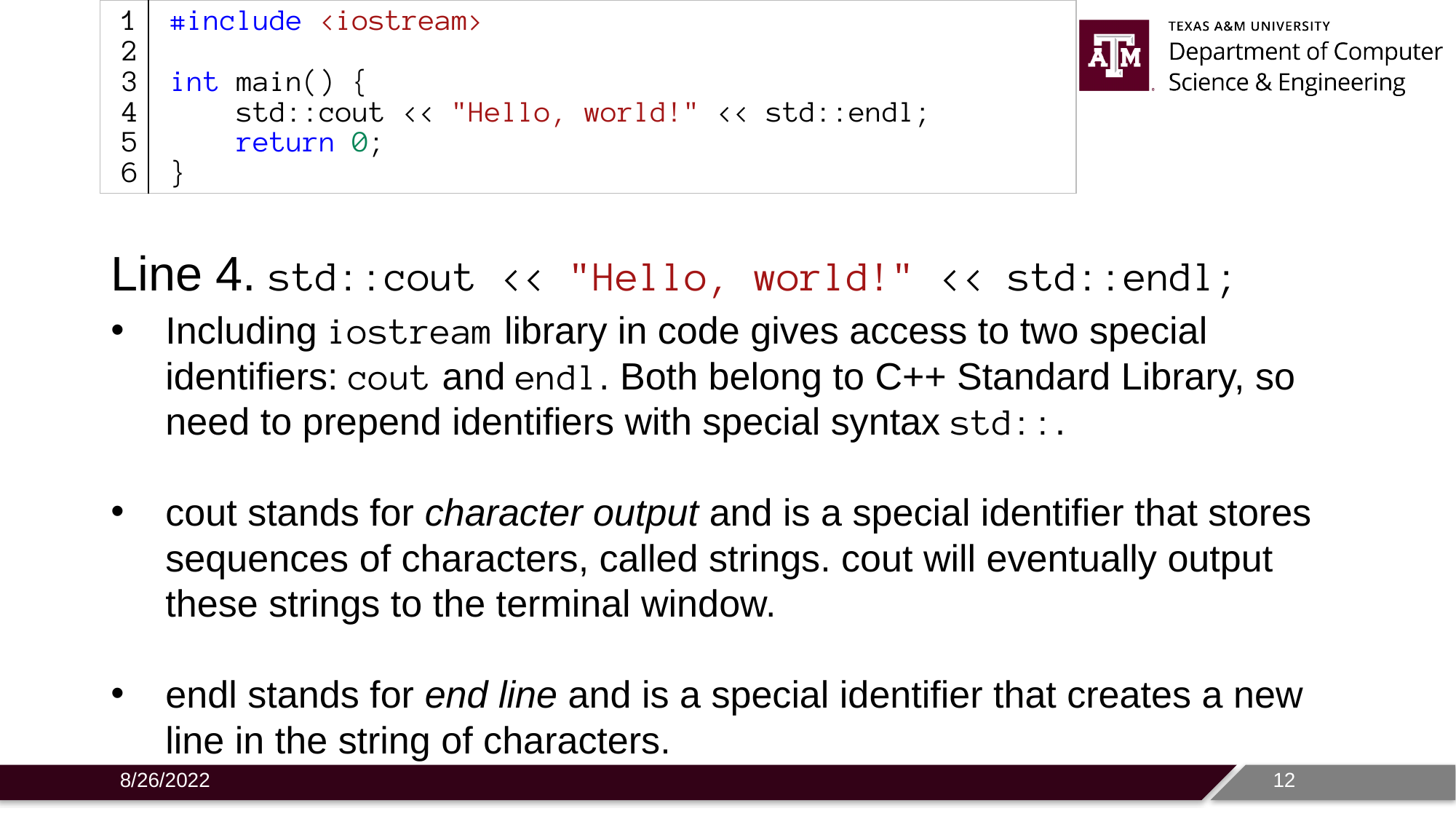

| 1 2 3 4 5 6 | #include <iostream>   int main() {     std::cout << "Hello, world!" << std::endl;     return 0; } |
| --- | --- |
# Line 4. std::cout << "Hello, world!" << std::endl;
Including iostream library in code gives access to two special identifiers: cout and endl. Both belong to C++ Standard Library, so need to prepend identifiers with special syntax std::.

cout stands for character output and is a special identifier that stores sequences of characters, called strings. cout will eventually output these strings to the terminal window.

endl stands for end line and is a special identifier that creates a new line in the string of characters.